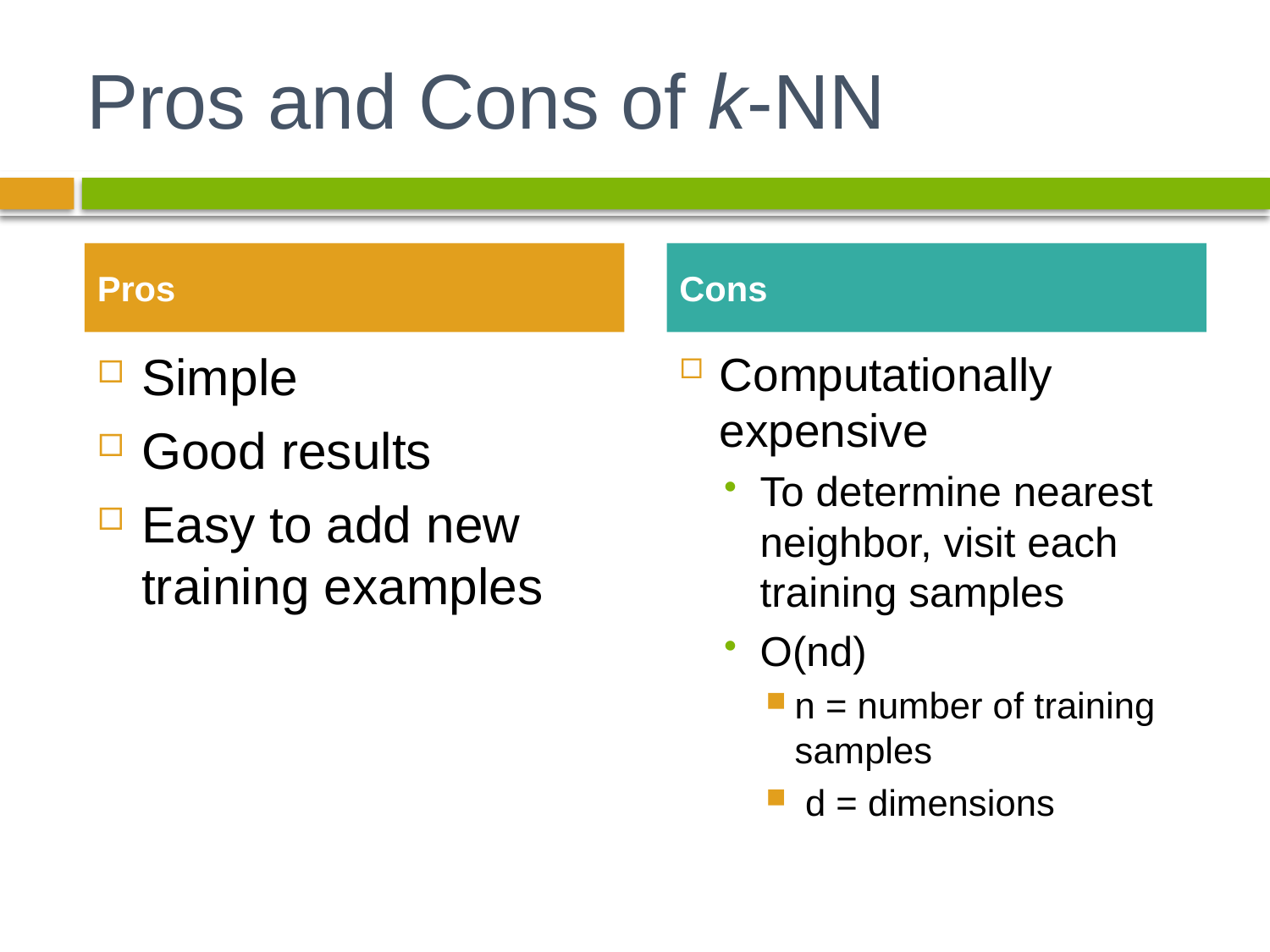

# Pros and Cons of k-NN
Pros
Cons
Simple
Good results
Easy to add new training examples
Computationally expensive
To determine nearest neighbor, visit each training samples
O(nd)
n = number of training samples
 d = dimensions